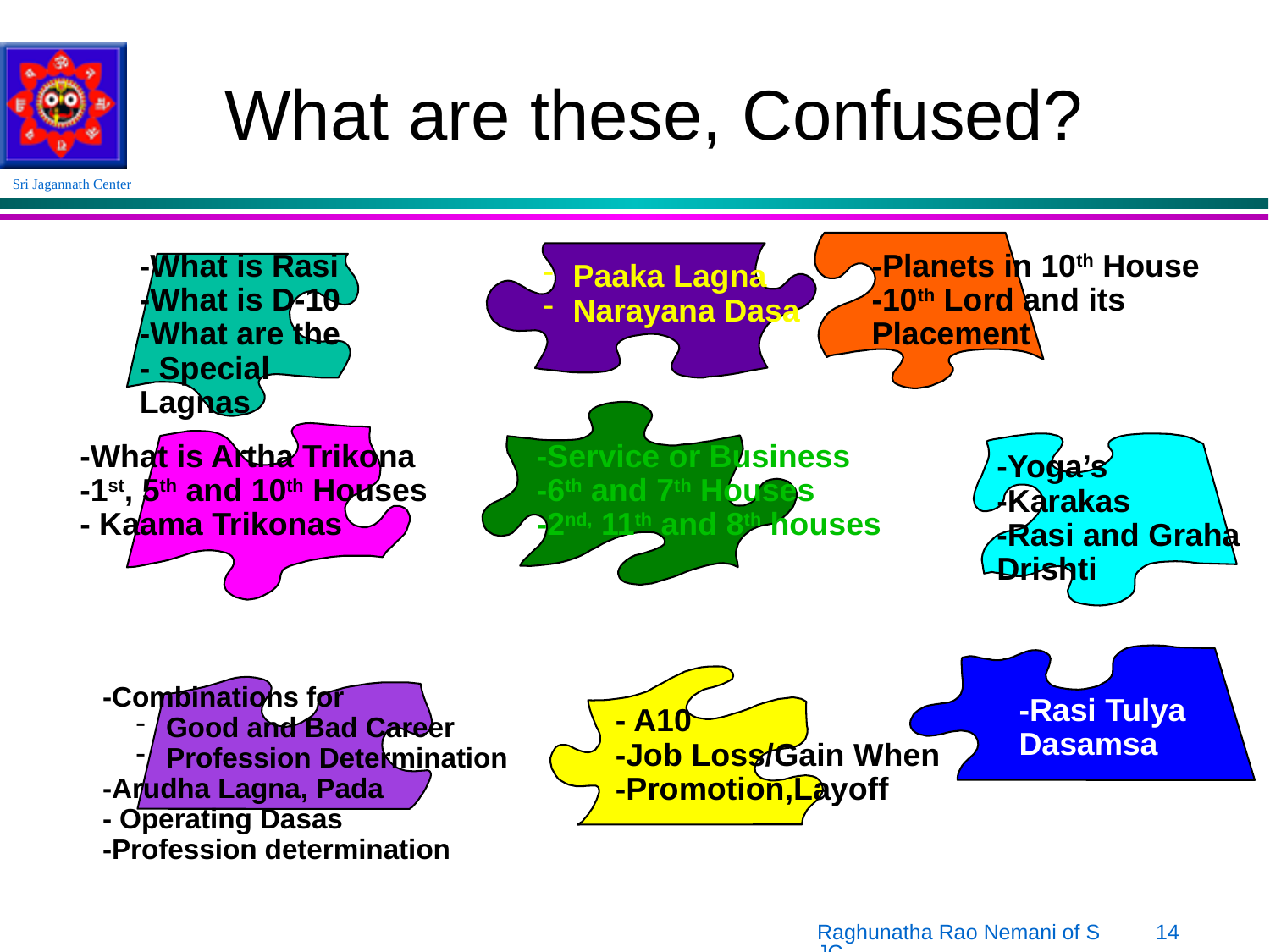

What are these, Confused?

-What is Rasi
-What is D-10
-What are the
- Special
Lagnas

-Planets in 10th House
-10th Lord and its Placement

Paaka Lagna
Narayana Dasa

-What is Artha Trikona
-1st, 5th and 10th Houses
- Kaama Trikonas
-Service or Business
-6th and 7th Houses
-2nd, 11th and 8th houses

-Yoga’s
-Karakas
-Rasi and Graha
Drishti

-Combinations for
Good and Bad Career
Profession Determination
-Arudha Lagna, Pada
- Operating Dasas
-Profession determination

-Rasi Tulya
Dasamsa
- A10
-Job Loss/Gain When
-Promotion,Layoff
Raghunatha Rao Nemani of SJC
14